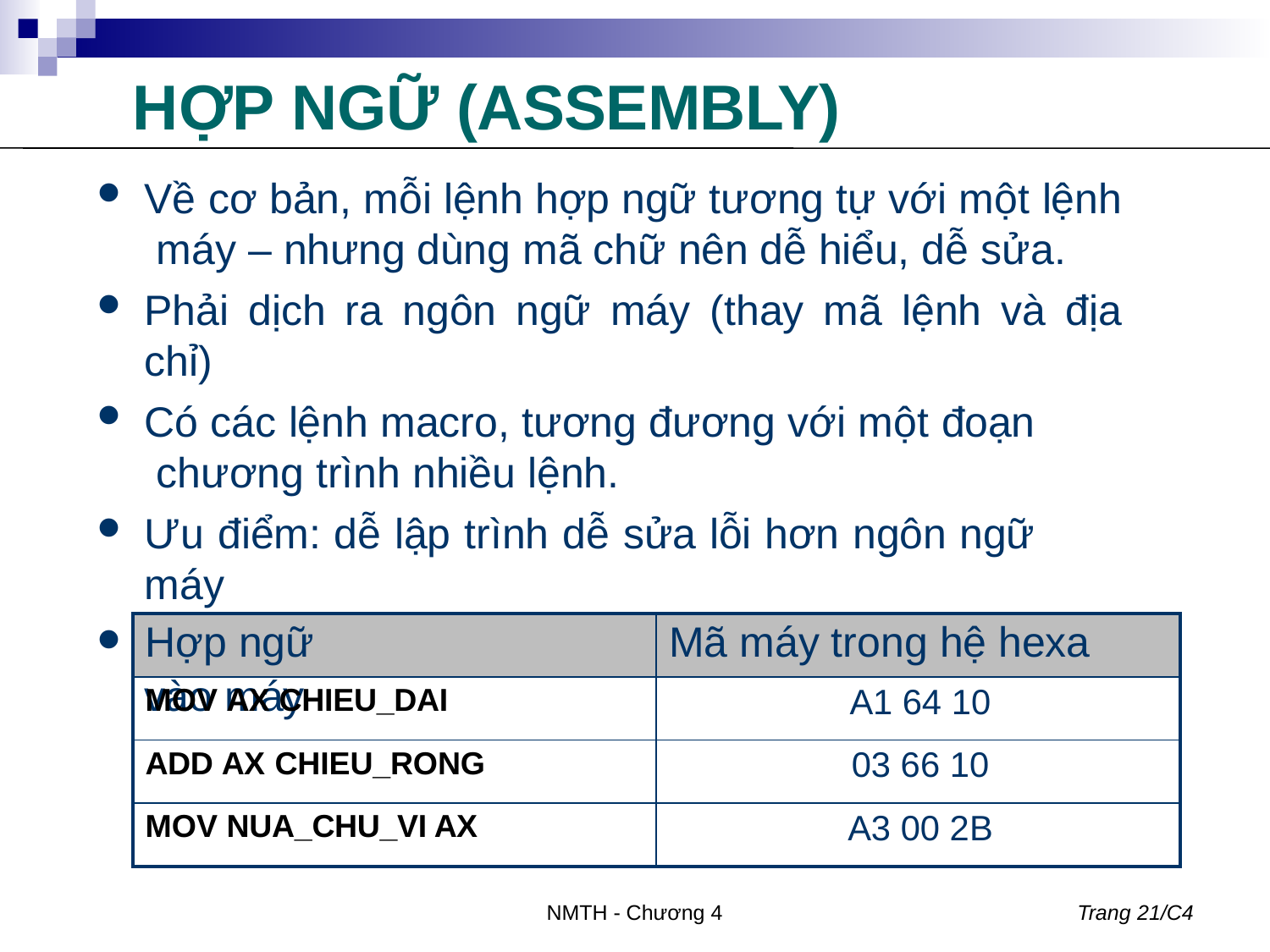

# HỢP NGỮ (ASSEMBLY)
Về cơ bản, mỗi lệnh hợp ngữ tương tự với một lệnh  máy – nhưng dùng mã chữ nên dễ hiểu, dễ sửa.
Phải dịch ra ngôn ngữ máy (thay mã lệnh và địa chỉ)
Có các lệnh macro, tương đương với một đoạn  chương trình nhiều lệnh.
Ưu điểm: dễ lập trình dễ sửa lỗi hơn ngôn ngữ máy
Nhược điểm: vẫn còn phức tạp và phụ thuộc vào máy
| Hợp ngữ | Mã máy trong hệ hexa |
| --- | --- |
| MOV AX CHIEU\_DAI | A1 64 10 |
| ADD AX CHIEU\_RONG | 03 66 10 |
| MOV NUA\_CHU\_VI AX | A3 00 2B |
NMTH - Chương 4
Trang 21/C4